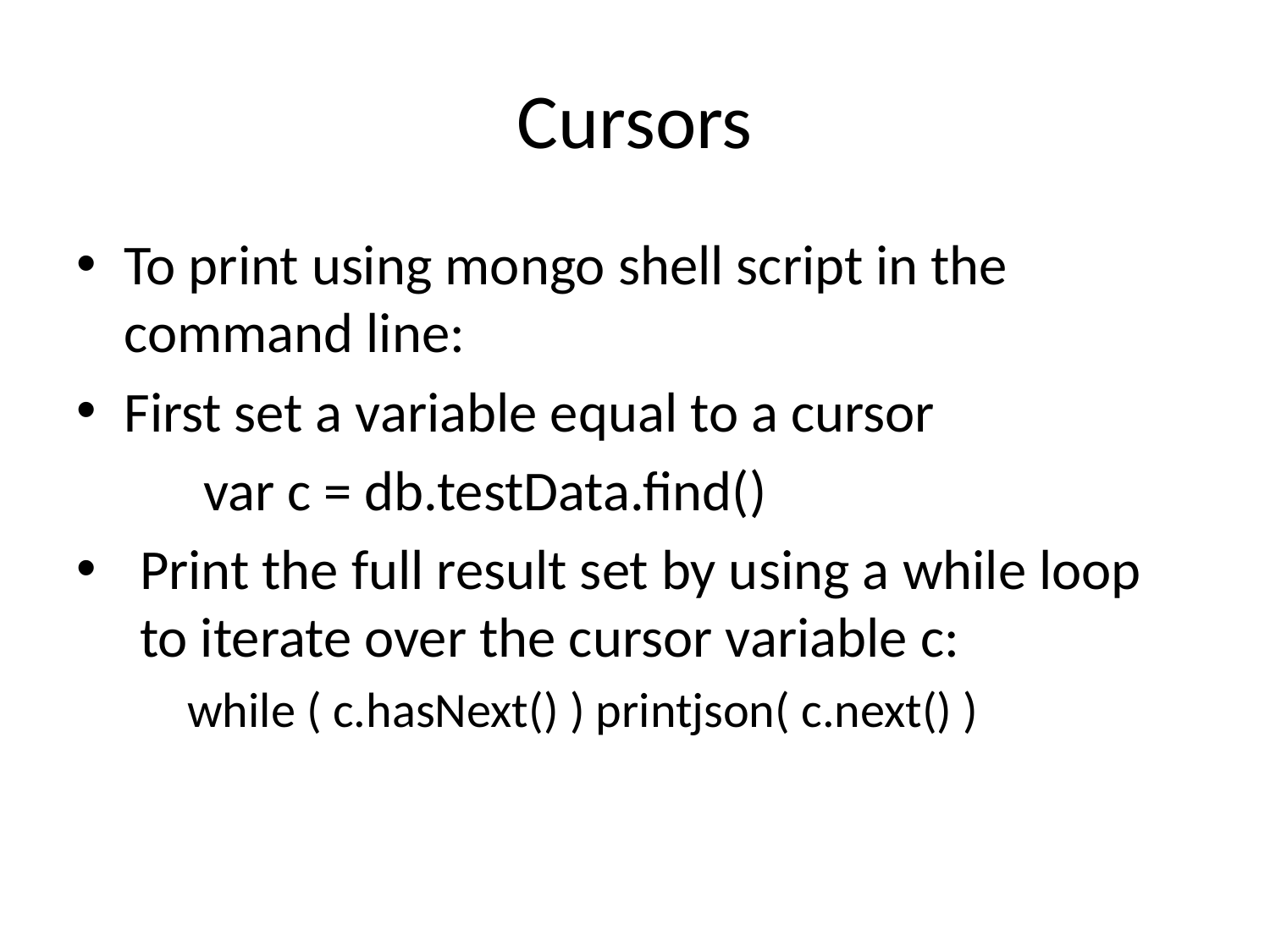

# Cursors
To print using mongo shell script in the command line:
First set a variable equal to a cursor
var c = db.testData.find()
Print the full result set by using a while loop to iterate over the cursor variable c:
while ( c.hasNext() ) printjson( c.next() )